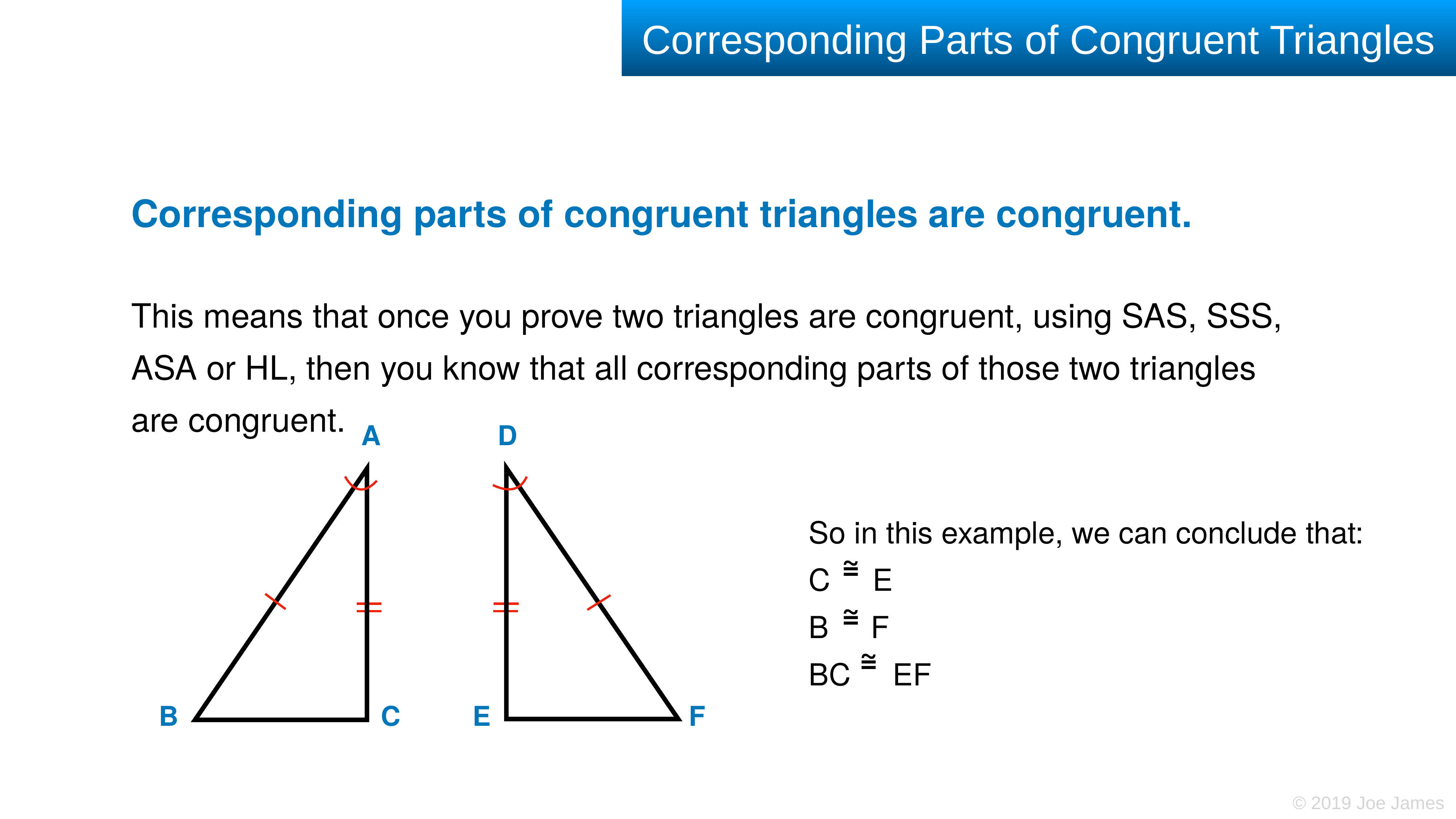

# Corresponding Parts of Congruent Triangles
Corresponding parts of congruent triangles are congruent.

This means that once you prove two triangles are congruent, using SAS, SSS, ASA or HL, then you know that all corresponding parts of those two triangles are congruent.
A
D

So in this example, we can conclude that:
C     E
B     F
BC     EF

~
=
~
=

~
=
B
C
E
F